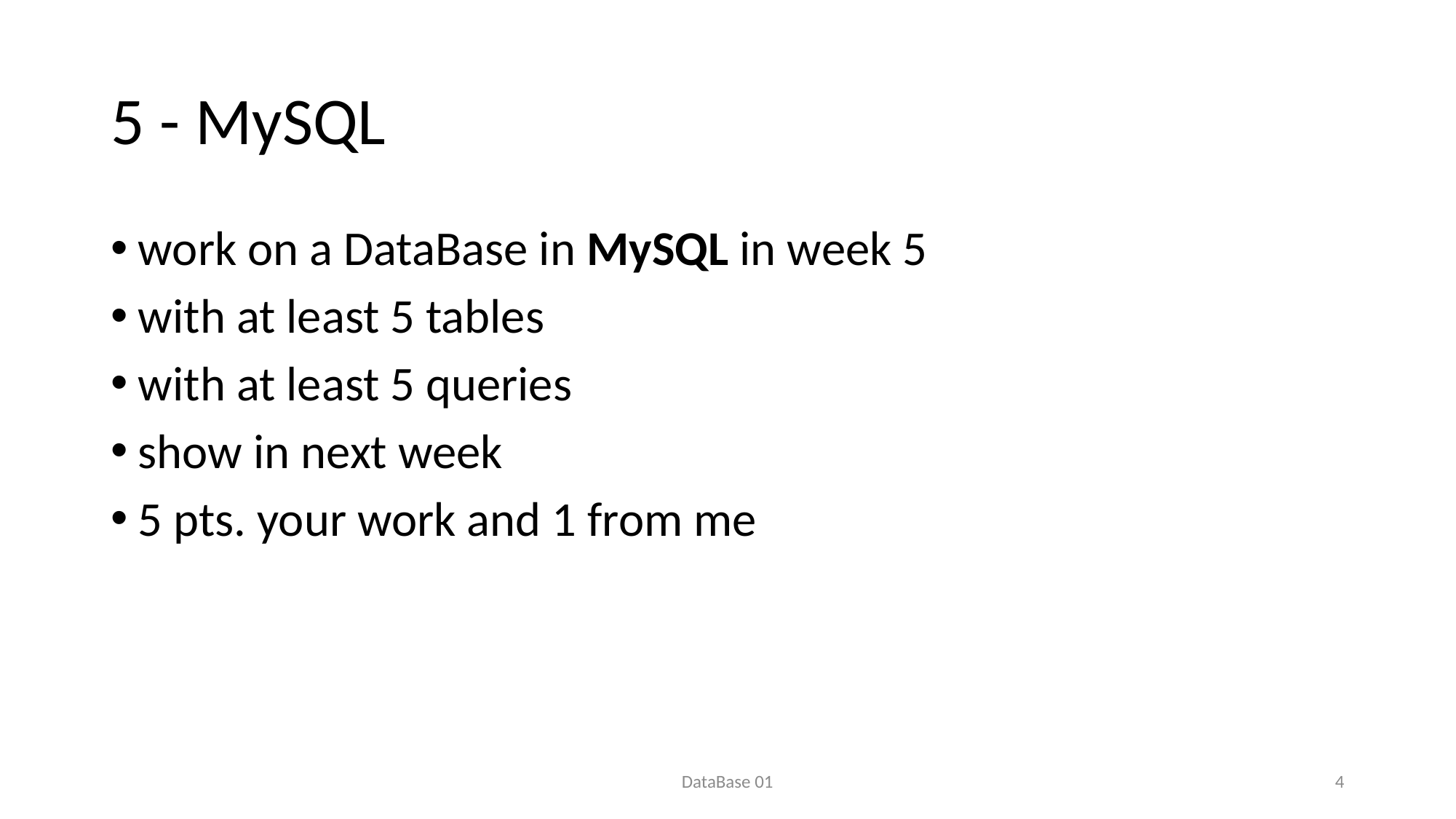

# 5 - MySQL
work on a DataBase in MySQL in week 5
with at least 5 tables
with at least 5 queries
show in next week
5 pts. your work and 1 from me
DataBase 01
4